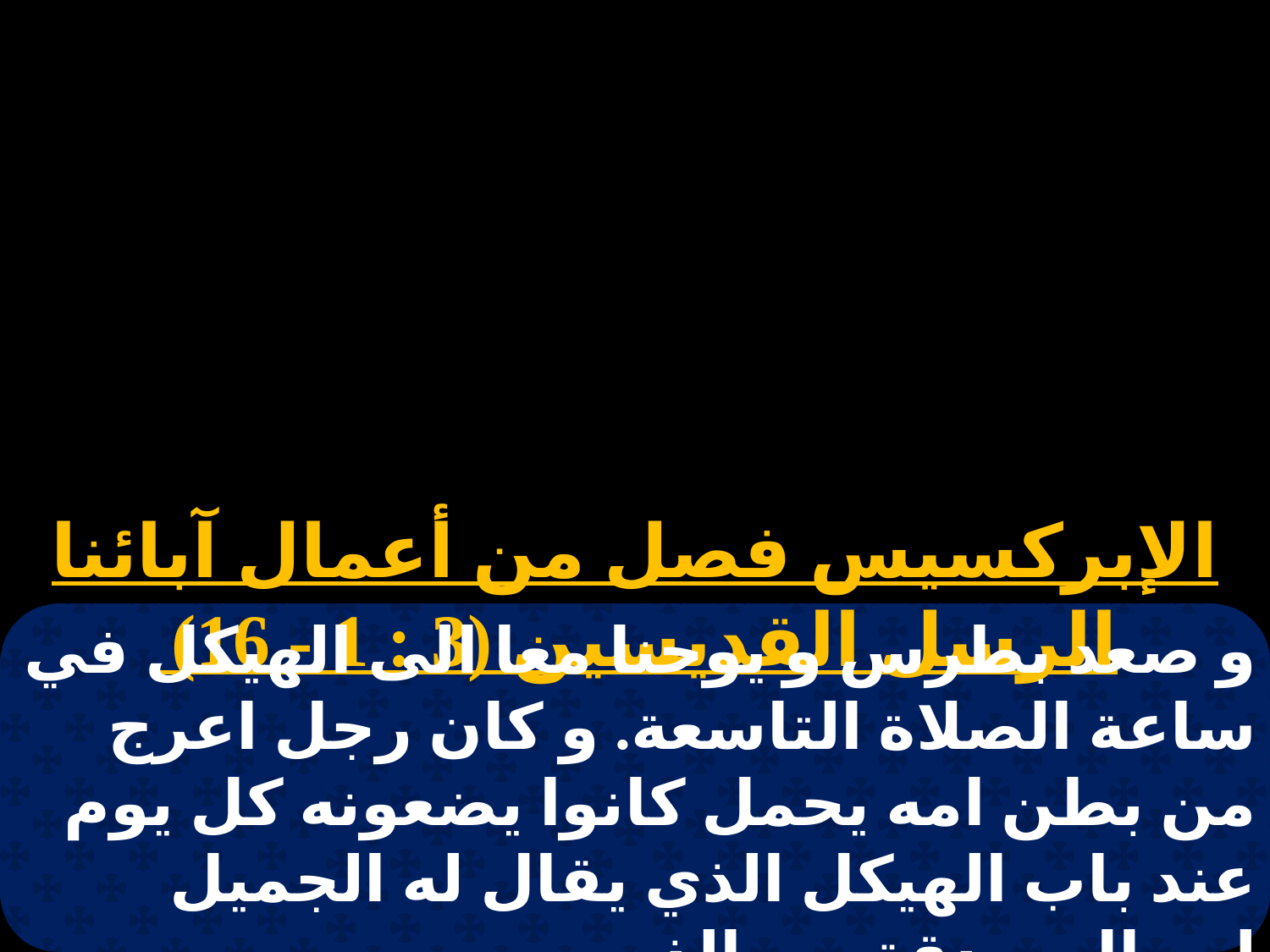

الإبركسيس فصل من أعمال آبائنا الرسل القديسين (3 : 1 - 16)
و صعد بطرس و يوحنا معا الى الهيكل في ساعة الصلاة التاسعة. و كان رجل اعرج من بطن امه يحمل كانوا يضعونه كل يوم عند باب الهيكل الذي يقال له الجميل ليسال صدقة من الذين